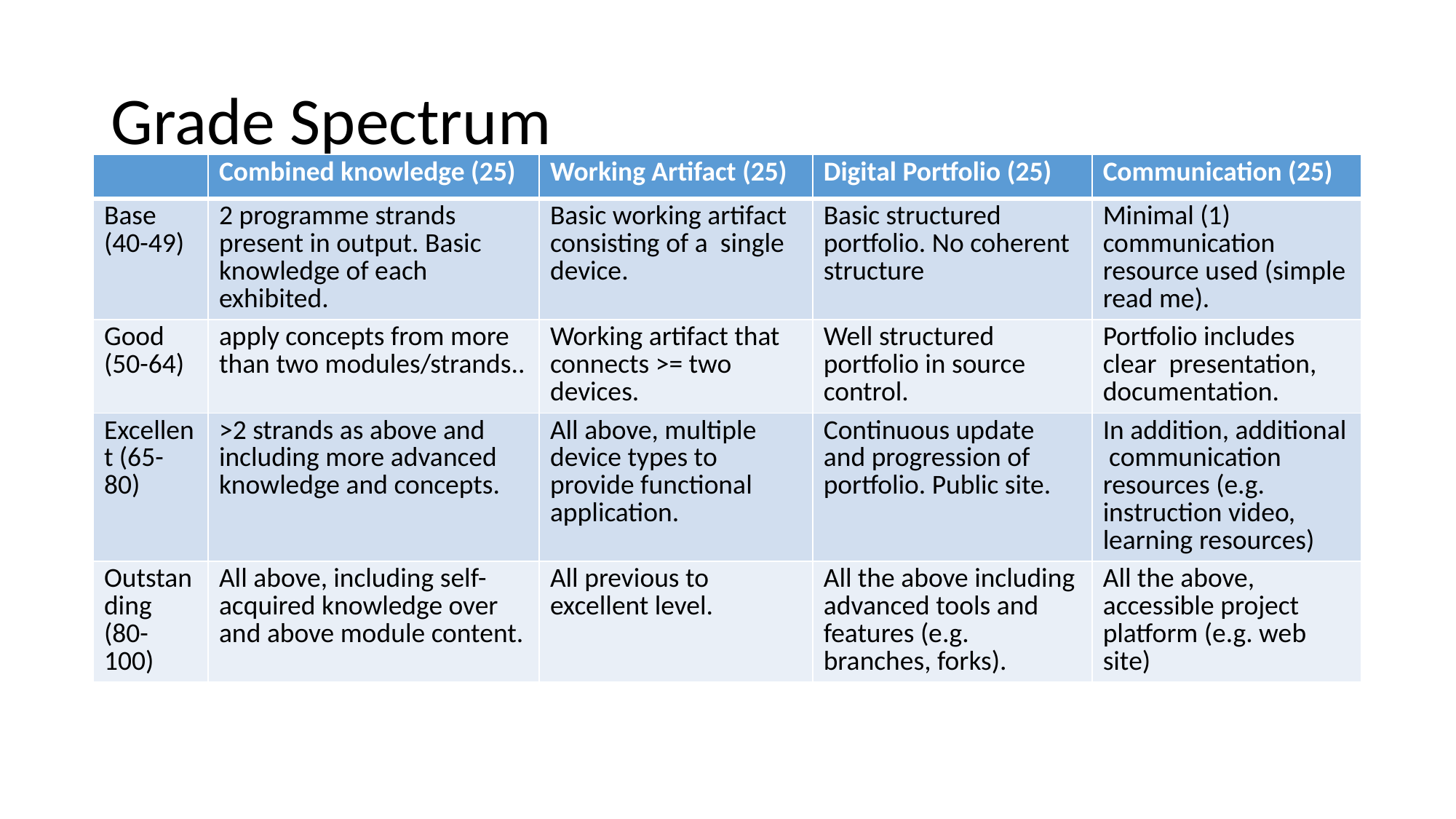

# Grade Spectrum
|  | Combined knowledge (25) | Working Artifact (25) | Digital Portfolio (25) | Communication (25) |
| --- | --- | --- | --- | --- |
| Base (40-49) | 2 programme strands present in output. Basic knowledge of each exhibited. | Basic working artifact consisting of a single device. | Basic structured portfolio. No coherent structure | Minimal (1) communication resource used (simple read me). |
| Good (50-64) | apply concepts from more than two modules/strands.. | Working artifact that connects >= two devices. | Well structured portfolio in source control. | Portfolio includes clear presentation, documentation. |
| Excellent (65-80) | >2 strands as above and including more advanced knowledge and concepts. | All above, multiple device types to provide functional application. | Continuous update and progression of portfolio. Public site. | In addition, additional communication resources (e.g. instruction video, learning resources) |
| Outstanding (80-100) | All above, including self-acquired knowledge over and above module content. | All previous to excellent level. | All the above including advanced tools and features (e.g. branches, forks). | All the above, accessible project platform (e.g. web site) |